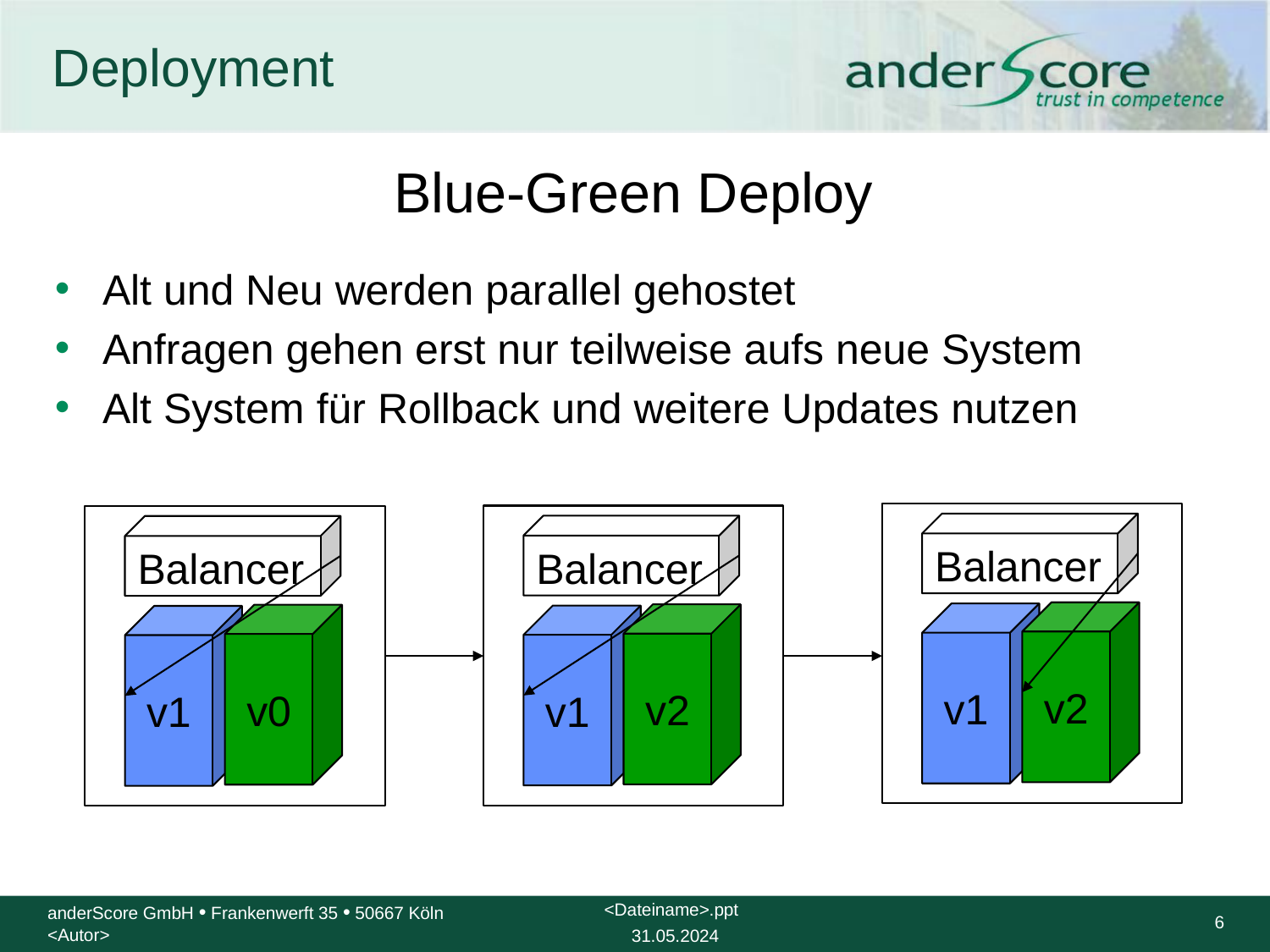

# Deployment
Blue-Green Deploy
Alt und Neu werden parallel gehostet
Anfragen gehen erst nur teilweise aufs neue System
Alt System für Rollback und weitere Updates nutzen

Balancer
Balancer
Balancer
v2
v1
v2
v0
v1
v1